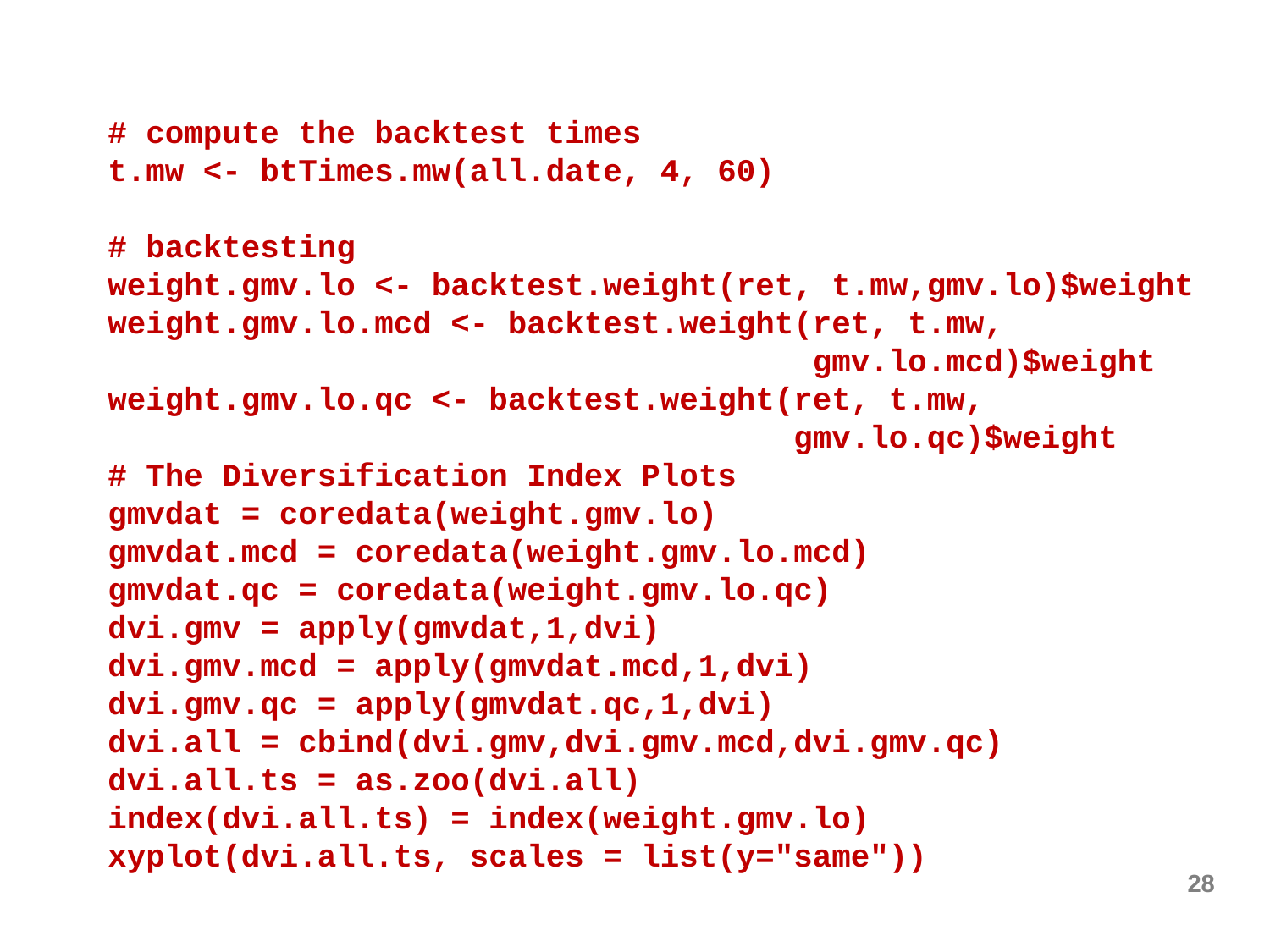

# compute the backtest times
t.mw <- btTimes.mw(all.date, 4, 60)

# backtesting
weight.gmv.lo <- backtest.weight(ret, t.mw,gmv.lo)$weight
weight.gmv.lo.mcd <- backtest.weight(ret, t.mw,
                                     gmv.lo.mcd)$weight
weight.gmv.lo.qc <- backtest.weight(ret, t.mw,
                                    gmv.lo.qc)$weight
# The Diversification Index Plots
gmvdat = coredata(weight.gmv.lo)
gmvdat.mcd = coredata(weight.gmv.lo.mcd)
gmvdat.qc = coredata(weight.gmv.lo.qc)
dvi.gmv = apply(gmvdat,1,dvi)
dvi.gmv.mcd = apply(gmvdat.mcd,1,dvi)
dvi.gmv.qc = apply(gmvdat.qc,1,dvi)
dvi.all = cbind(dvi.gmv,dvi.gmv.mcd,dvi.gmv.qc)
dvi.all.ts = as.zoo(dvi.all)
index(dvi.all.ts) = index(weight.gmv.lo)
xyplot(dvi.all.ts, scales = list(y="same"))
28